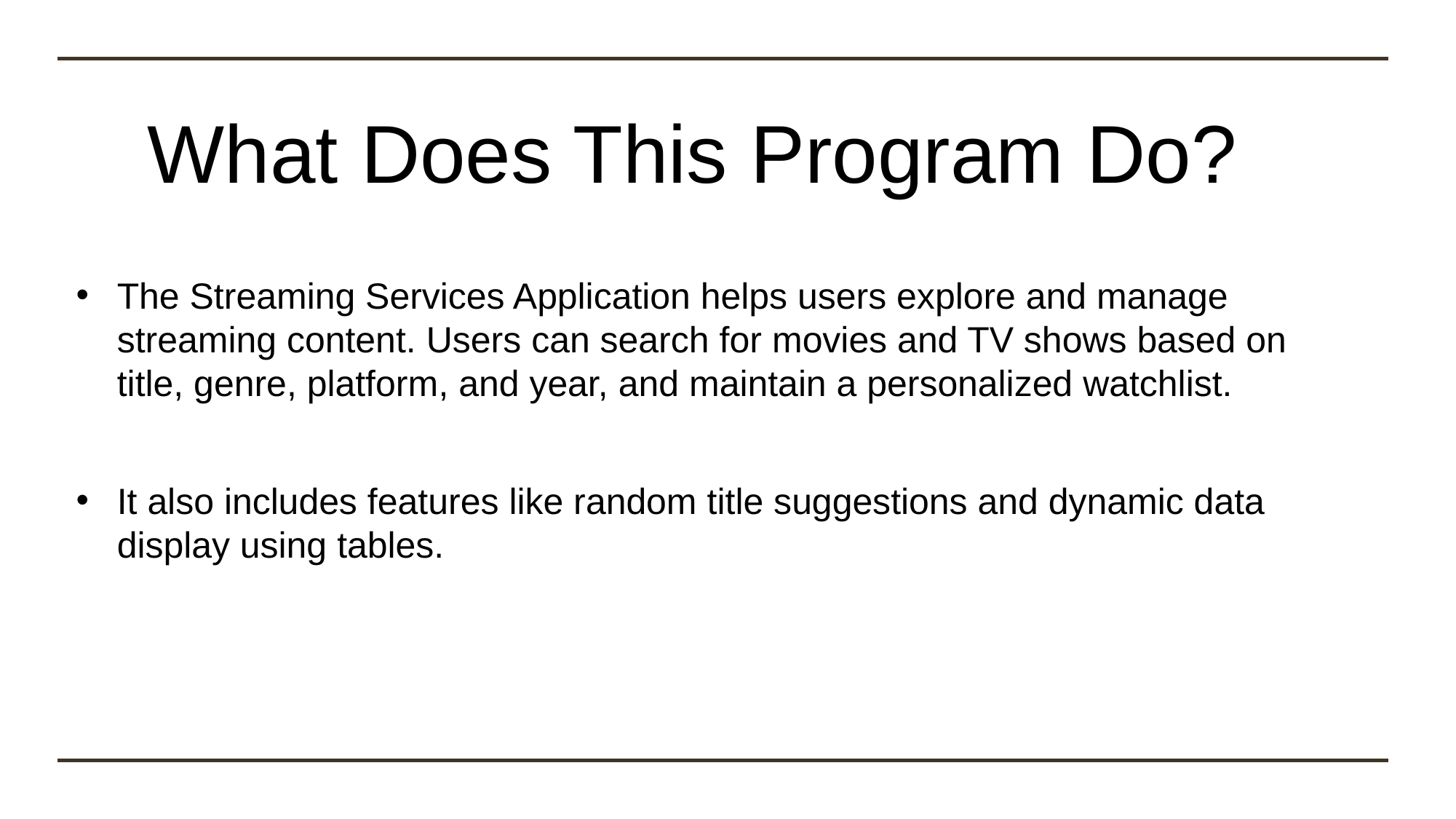

# What Does This Program Do?
The Streaming Services Application helps users explore and manage streaming content. Users can search for movies and TV shows based on title, genre, platform, and year, and maintain a personalized watchlist.

It also includes features like random title suggestions and dynamic data display using tables.